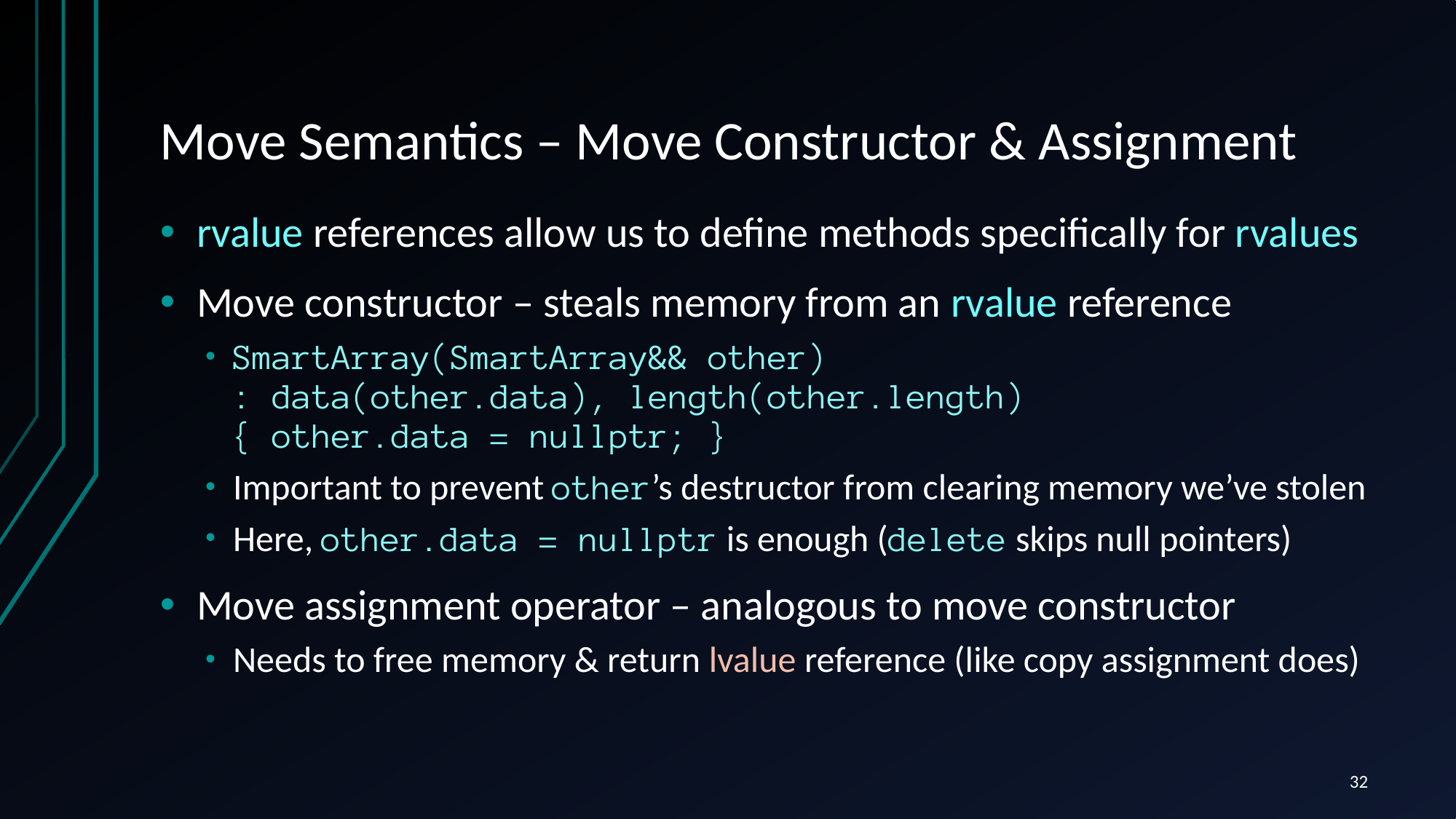

# Move Semantics – Move Constructor & Assignment
rvalue references allow us to define methods specifically for rvalues
Move constructor – steals memory from an rvalue reference
SmartArray(SmartArray&& other)
: data(other.data), length(other.length)
{ other.data = nullptr; }
Important to prevent other’s destructor from clearing memory we’ve stolen
Here, other.data = nullptr is enough (delete skips null pointers)
Move assignment operator – analogous to move constructor
Needs to free memory & return lvalue reference (like copy assignment does)
32